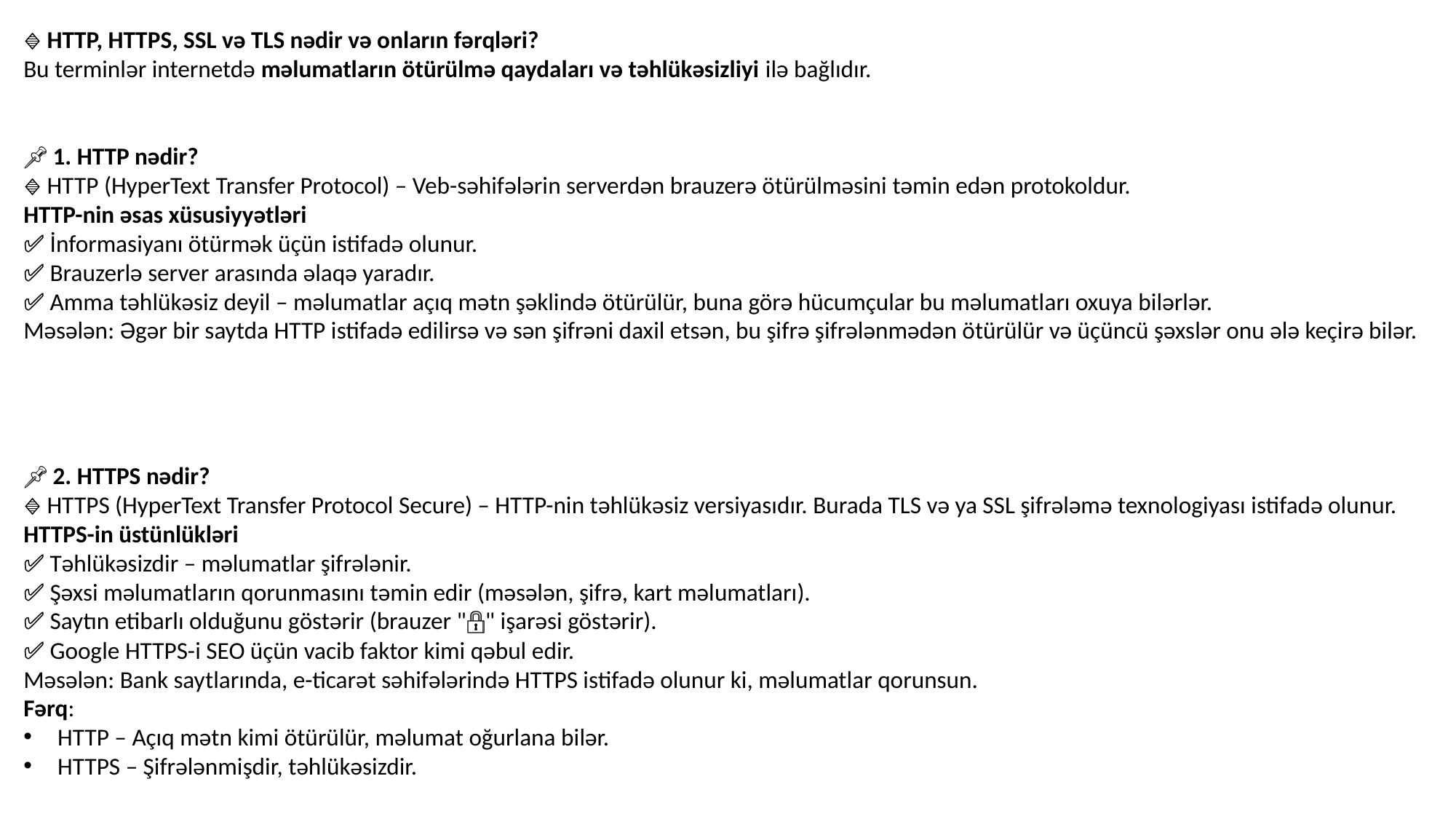

🔹 HTTP, HTTPS, SSL və TLS nədir və onların fərqləri?
Bu terminlər internetdə məlumatların ötürülmə qaydaları və təhlükəsizliyi ilə bağlıdır.

📌 1. HTTP nədir?
🔹 HTTP (HyperText Transfer Protocol) – Veb-səhifələrin serverdən brauzerə ötürülməsini təmin edən protokoldur.
HTTP-nin əsas xüsusiyyətləri
✅ İnformasiyanı ötürmək üçün istifadə olunur.
✅ Brauzerlə server arasında əlaqə yaradır.
✅ Amma təhlükəsiz deyil – məlumatlar açıq mətn şəklində ötürülür, buna görə hücumçular bu məlumatları oxuya bilərlər.
Məsələn: Əgər bir saytda HTTP istifadə edilirsə və sən şifrəni daxil etsən, bu şifrə şifrələnmədən ötürülür və üçüncü şəxslər onu ələ keçirə bilər.

📌 2. HTTPS nədir?
🔹 HTTPS (HyperText Transfer Protocol Secure) – HTTP-nin təhlükəsiz versiyasıdır. Burada TLS və ya SSL şifrələmə texnologiyası istifadə olunur.
HTTPS-in üstünlükləri
✅ Təhlükəsizdir – məlumatlar şifrələnir.
✅ Şəxsi məlumatların qorunmasını təmin edir (məsələn, şifrə, kart məlumatları).
✅ Saytın etibarlı olduğunu göstərir (brauzer "🔒" işarəsi göstərir).
✅ Google HTTPS-i SEO üçün vacib faktor kimi qəbul edir.
Məsələn: Bank saytlarında, e-ticarət səhifələrində HTTPS istifadə olunur ki, məlumatlar qorunsun.
Fərq:
HTTP – Açıq mətn kimi ötürülür, məlumat oğurlana bilər.
HTTPS – Şifrələnmişdir, təhlükəsizdir.